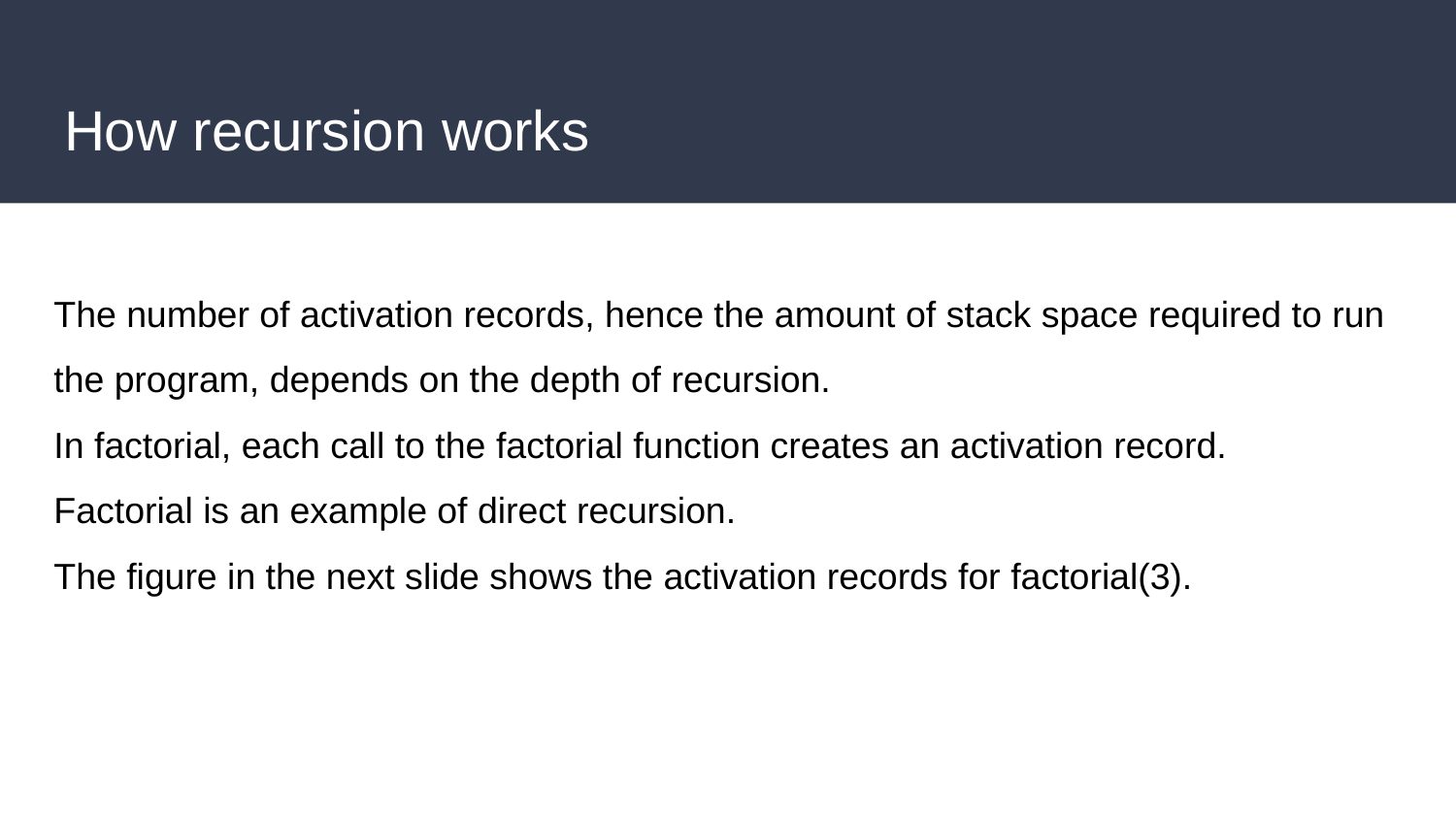

# How recursion works
The number of activation records, hence the amount of stack space required to run the program, depends on the depth of recursion.
In factorial, each call to the factorial function creates an activation record.
Factorial is an example of direct recursion.
The figure in the next slide shows the activation records for factorial(3).